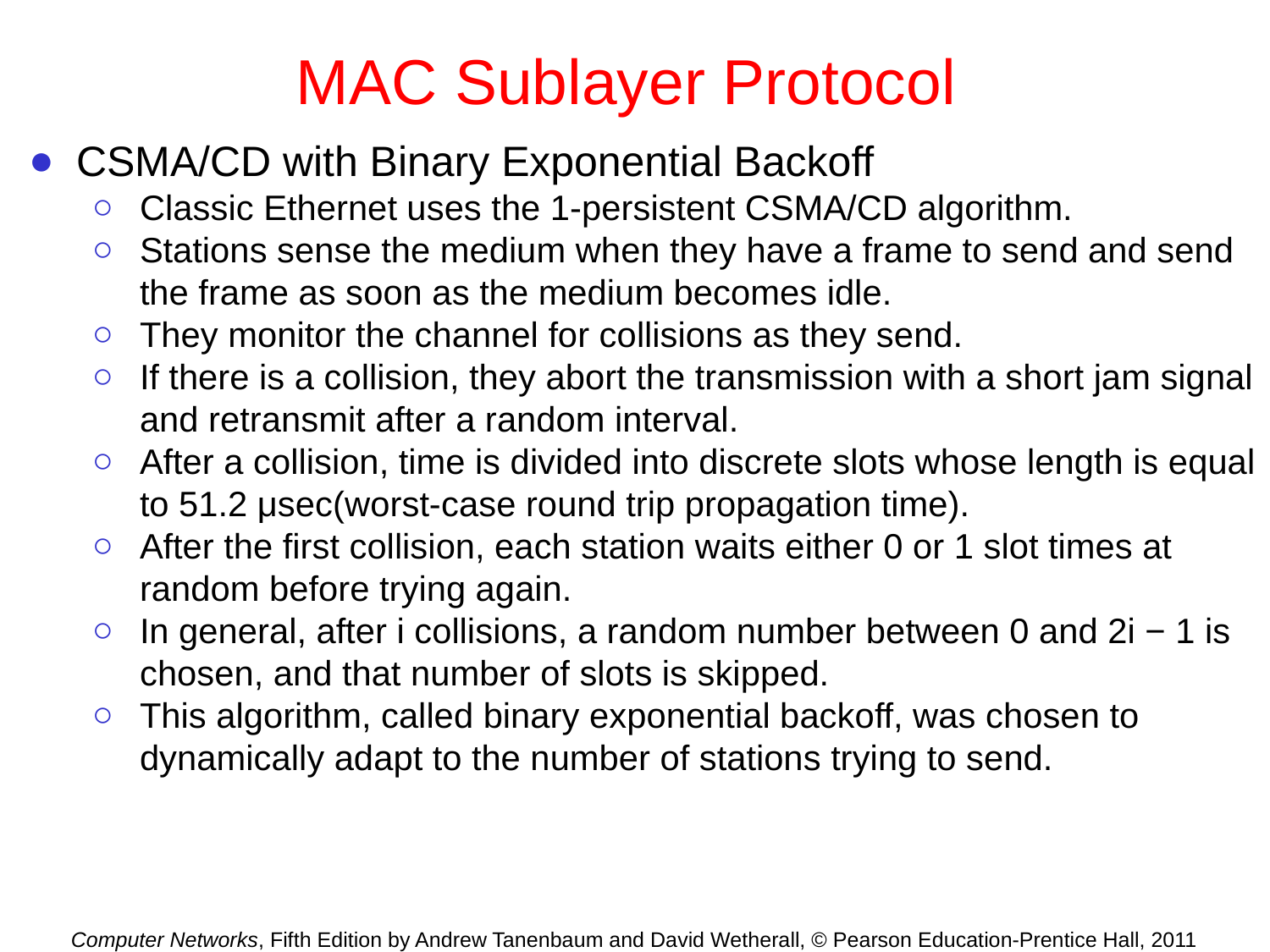

# MAC Sublayer Protocol
CSMA/CD with Binary Exponential Backoff
Classic Ethernet uses the 1-persistent CSMA/CD algorithm.
Stations sense the medium when they have a frame to send and send the frame as soon as the medium becomes idle.
They monitor the channel for collisions as they send.
If there is a collision, they abort the transmission with a short jam signal and retransmit after a random interval.
After a collision, time is divided into discrete slots whose length is equal to 51.2 μsec(worst-case round trip propagation time).
After the first collision, each station waits either 0 or 1 slot times at random before trying again.
In general, after i collisions, a random number between 0 and 2i − 1 is chosen, and that number of slots is skipped.
This algorithm, called binary exponential backoff, was chosen to dynamically adapt to the number of stations trying to send.